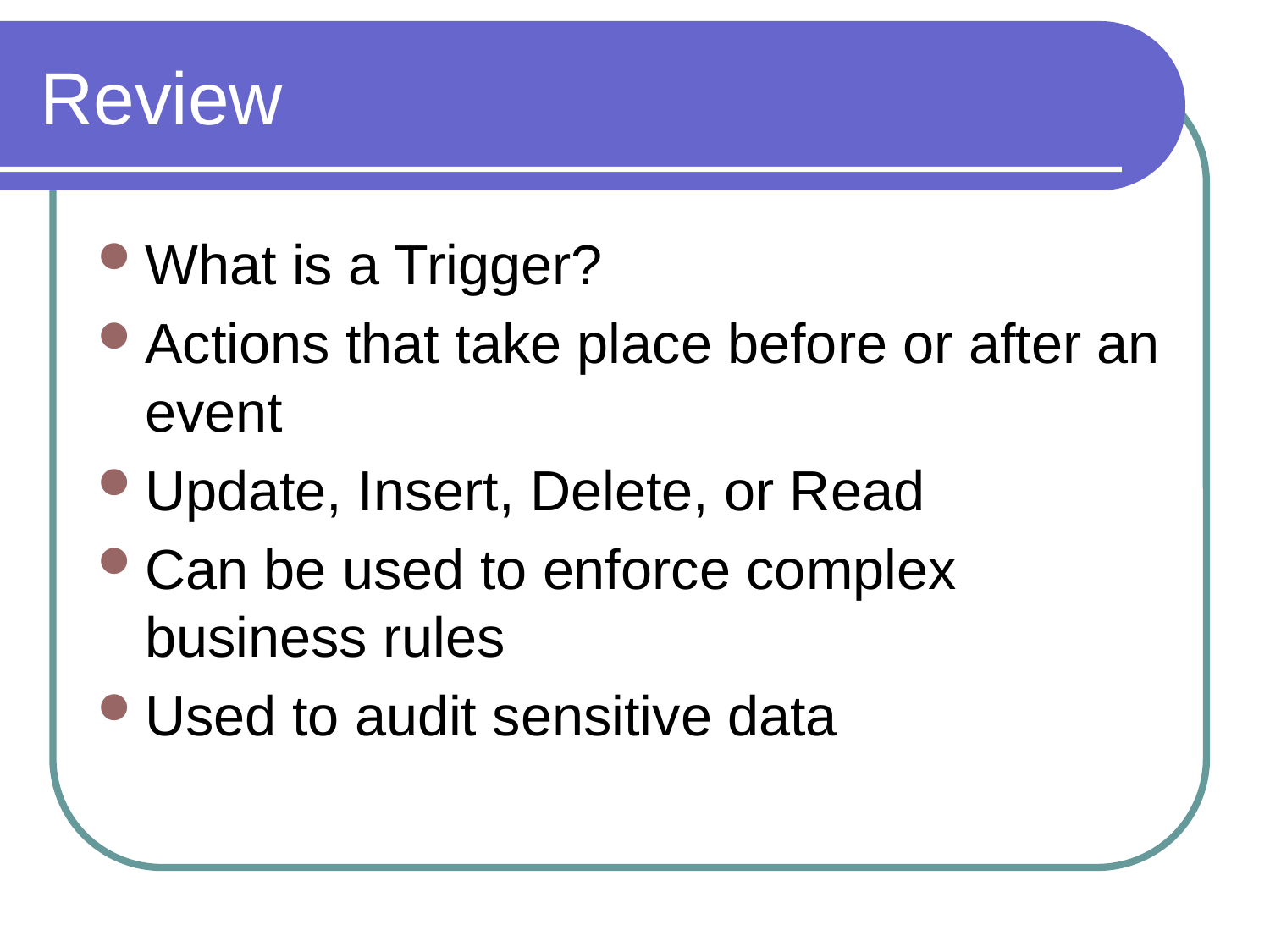

# Review
What is a Trigger?
Actions that take place before or after an event
Update, Insert, Delete, or Read
Can be used to enforce complex  business rules
Used to audit sensitive data